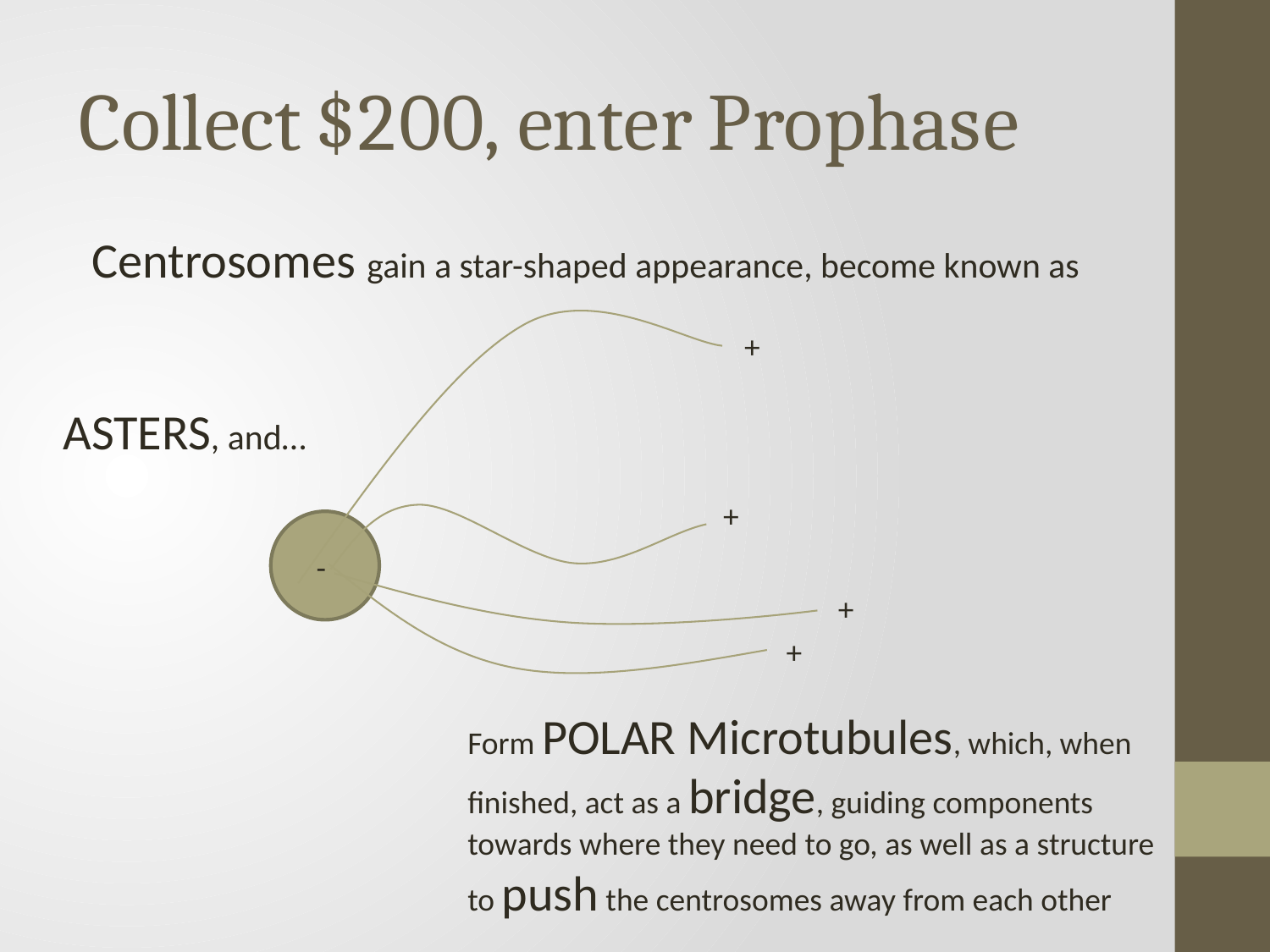

# Collect $200, enter Prophase
Centrosomes gain a star-shaped appearance, become known as
+

ASTERS, and…
+

-

+
+
Form POLAR Microtubules, which, when finished, act as a bridge, guiding components towards where they need to go, as well as a structure to push the centrosomes away from each other